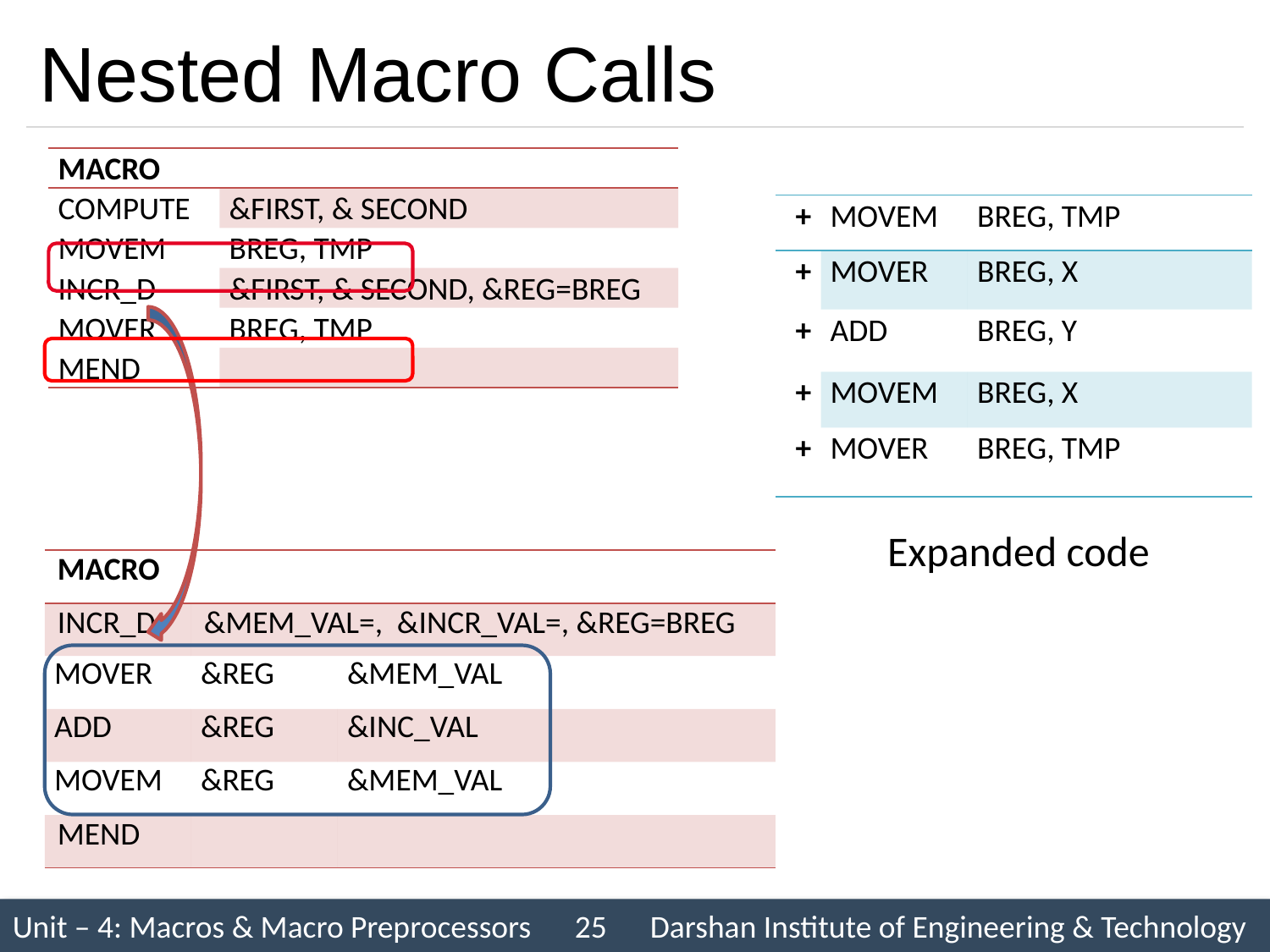

# Nested Macro Calls
| MACRO |  |
| --- | --- |
| COMPUTE | &FIRST, & SECOND |
| MOVEM | BREG, TMP |
| INCR\_D | &FIRST, & SECOND, &REG=BREG |
| MOVER | BREG, TMP |
| MEND |  |
| + | MOVEM | BREG, TMP |
| --- | --- | --- |
| + | MOVER | BREG, X |
| + | ADD | BREG, Y |
| + | MOVEM | BREG, X |
| + | MOVER | BREG, TMP |

Expanded code
| MACRO |  |  |
| --- | --- | --- |
| INCR\_D | &MEM\_VAL=, &INCR\_VAL=, &REG=BREG |  |
| MOVER | &REG | &MEM\_VAL |
| ADD | &REG | &INC\_VAL |
| MOVEM | &REG | &MEM\_VAL |
| MEND |  |  |